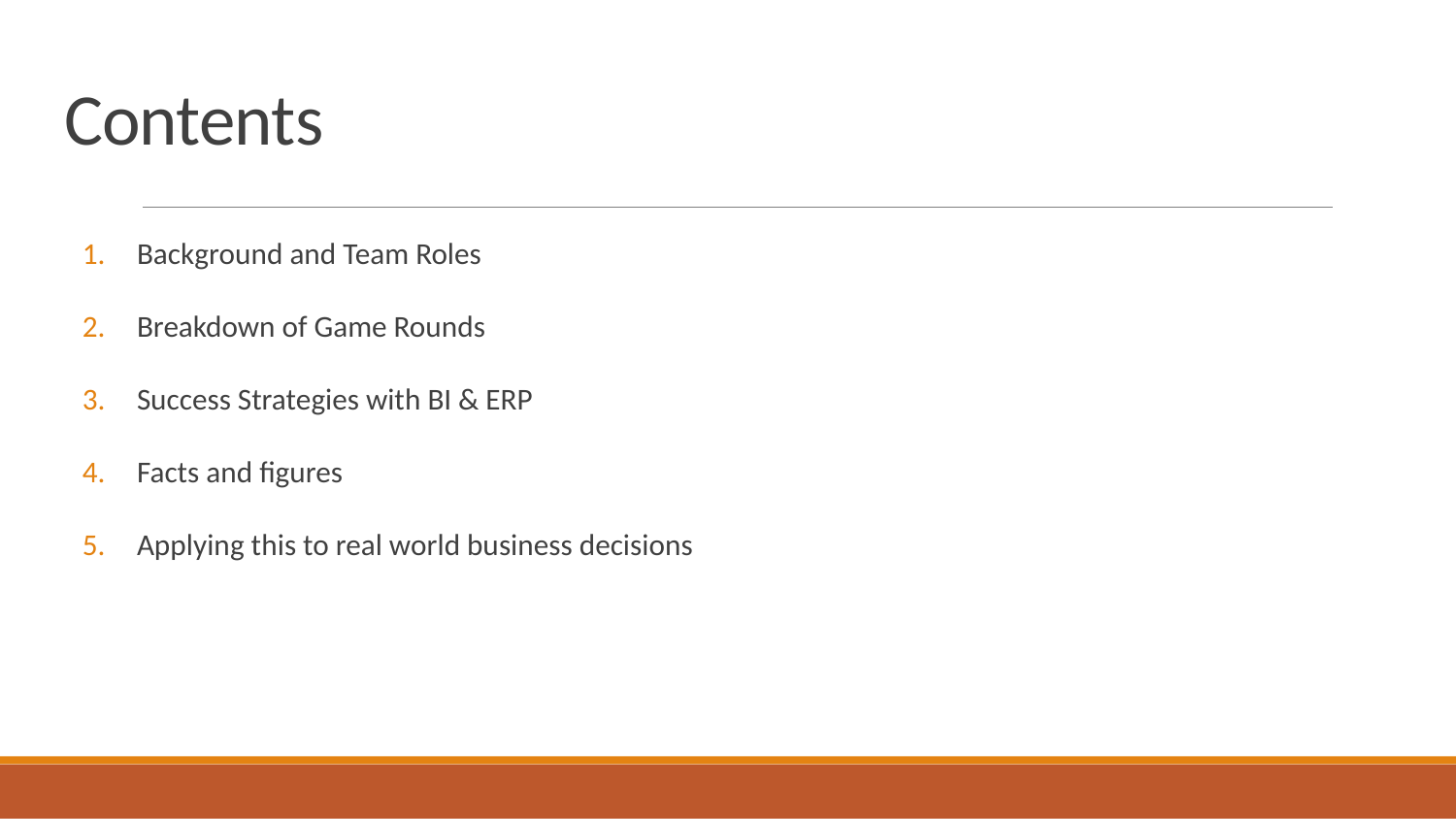

# Contents
Background and Team Roles
Breakdown of Game Rounds
Success Strategies with BI & ERP
Facts and figures
Applying this to real world business decisions